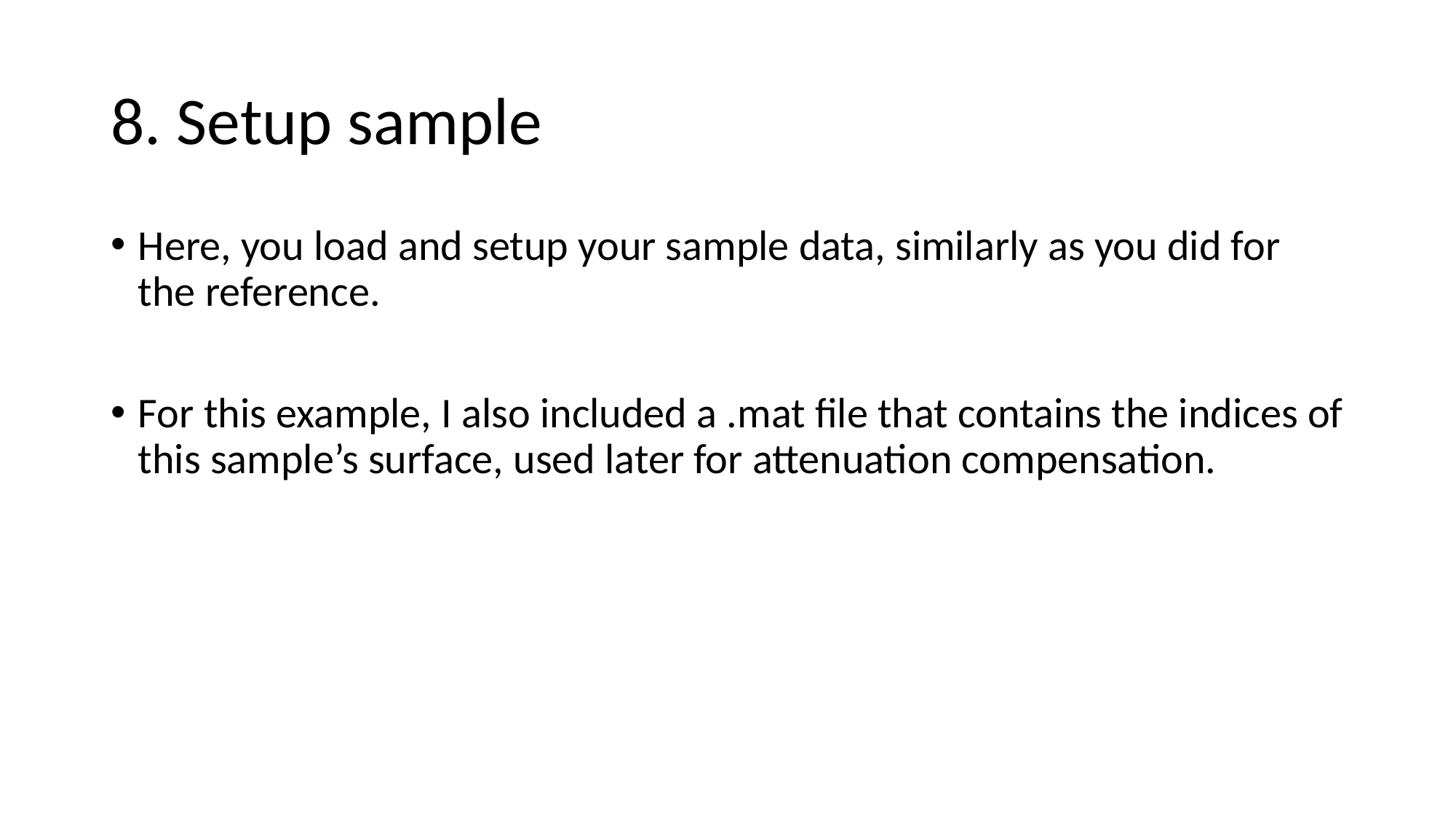

# 8. Setup sample
Here, you load and setup your sample data, similarly as you did for the reference.

For this example, I also included a .mat file that contains the indices of this sample’s surface, used later for attenuation compensation.